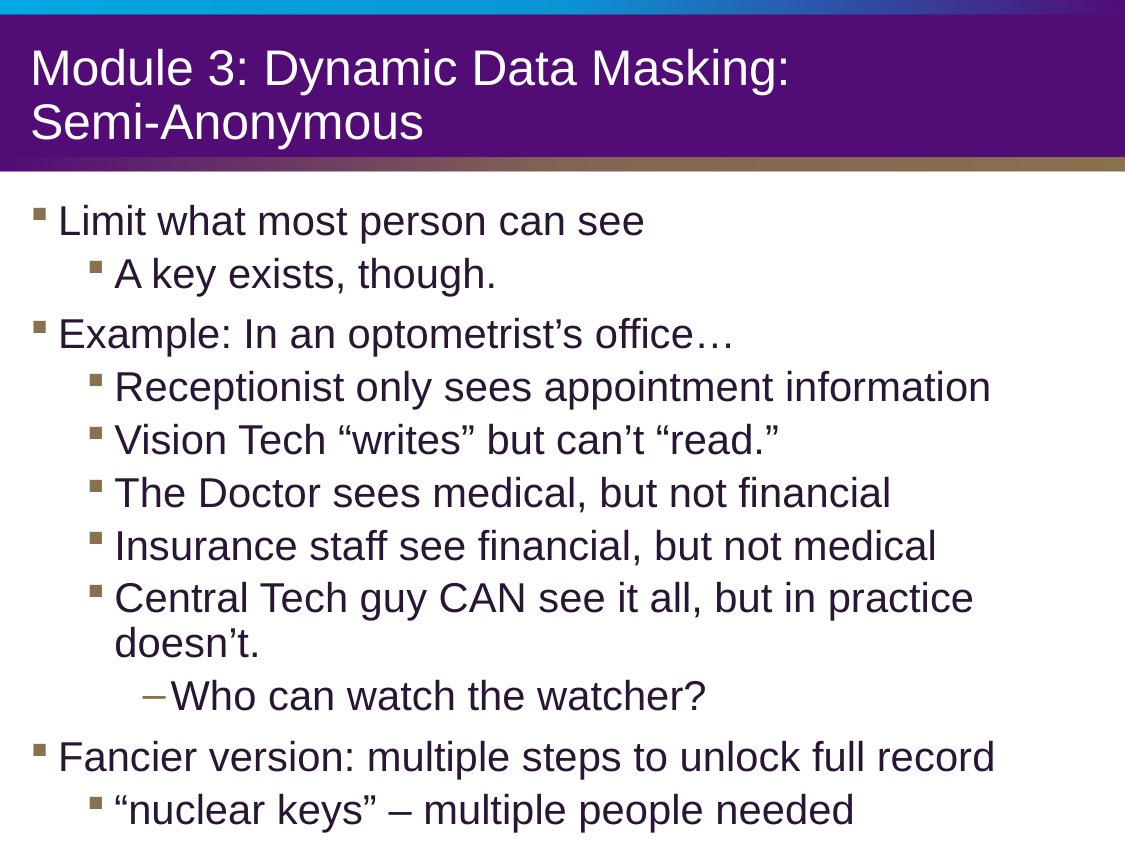

# Module 3: Dynamic Data Masking: Semi-Anonymous
Limit what most person can see
A key exists, though.
Example: In an optometrist’s office…
Receptionist only sees appointment information
Vision Tech “writes” but can’t “read.”
The Doctor sees medical, but not financial
Insurance staff see financial, but not medical
Central Tech guy CAN see it all, but in practice doesn’t.
Who can watch the watcher?
Fancier version: multiple steps to unlock full record
“nuclear keys” – multiple people needed